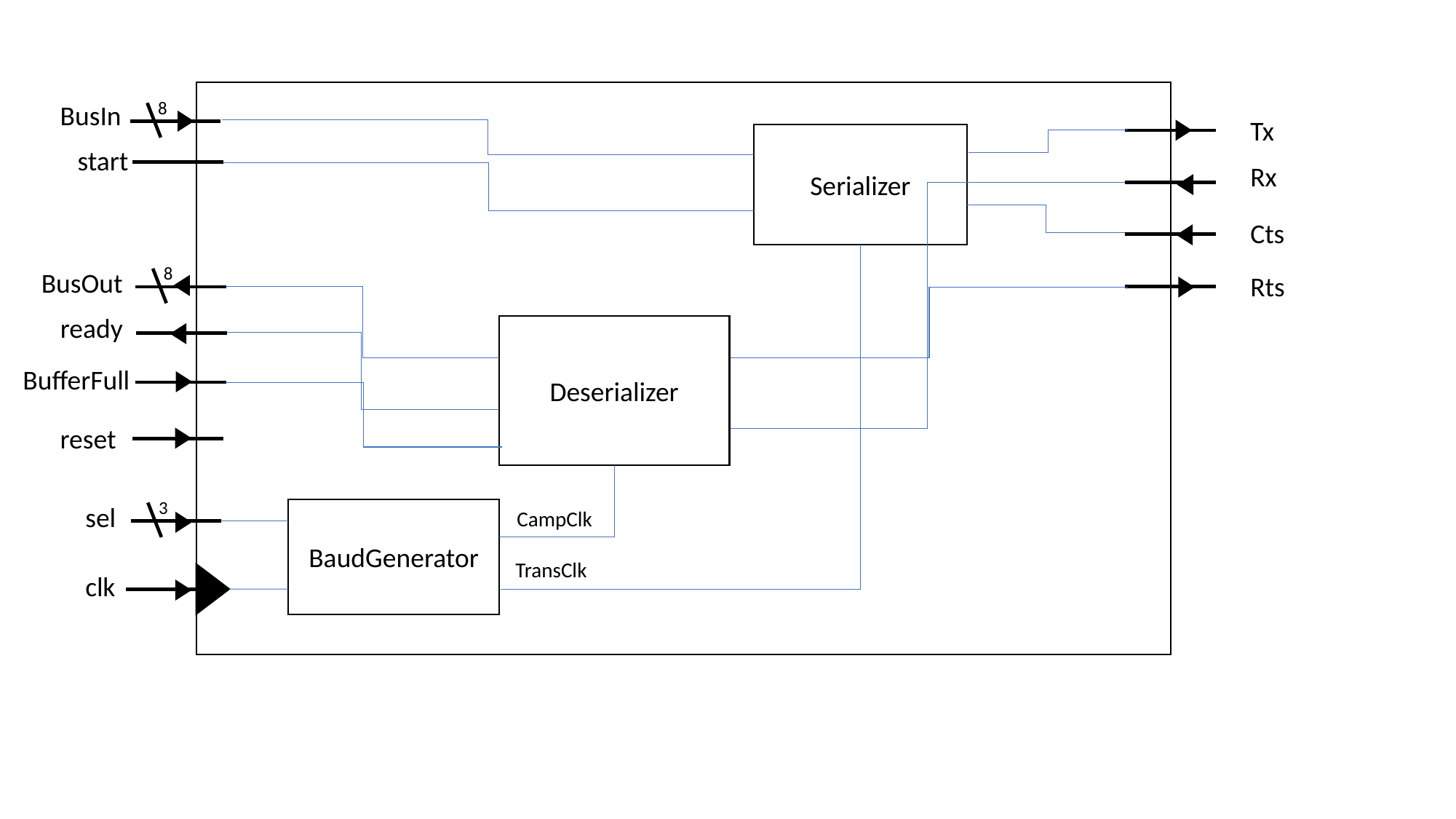

8
BusIn
Tx

Serializer
start
Rx

Cts

8
BusOut
Rts

ready
Deserializer

BufferFull

reset

3
sel
BaudGenerator
CampClk

TransClk
clk